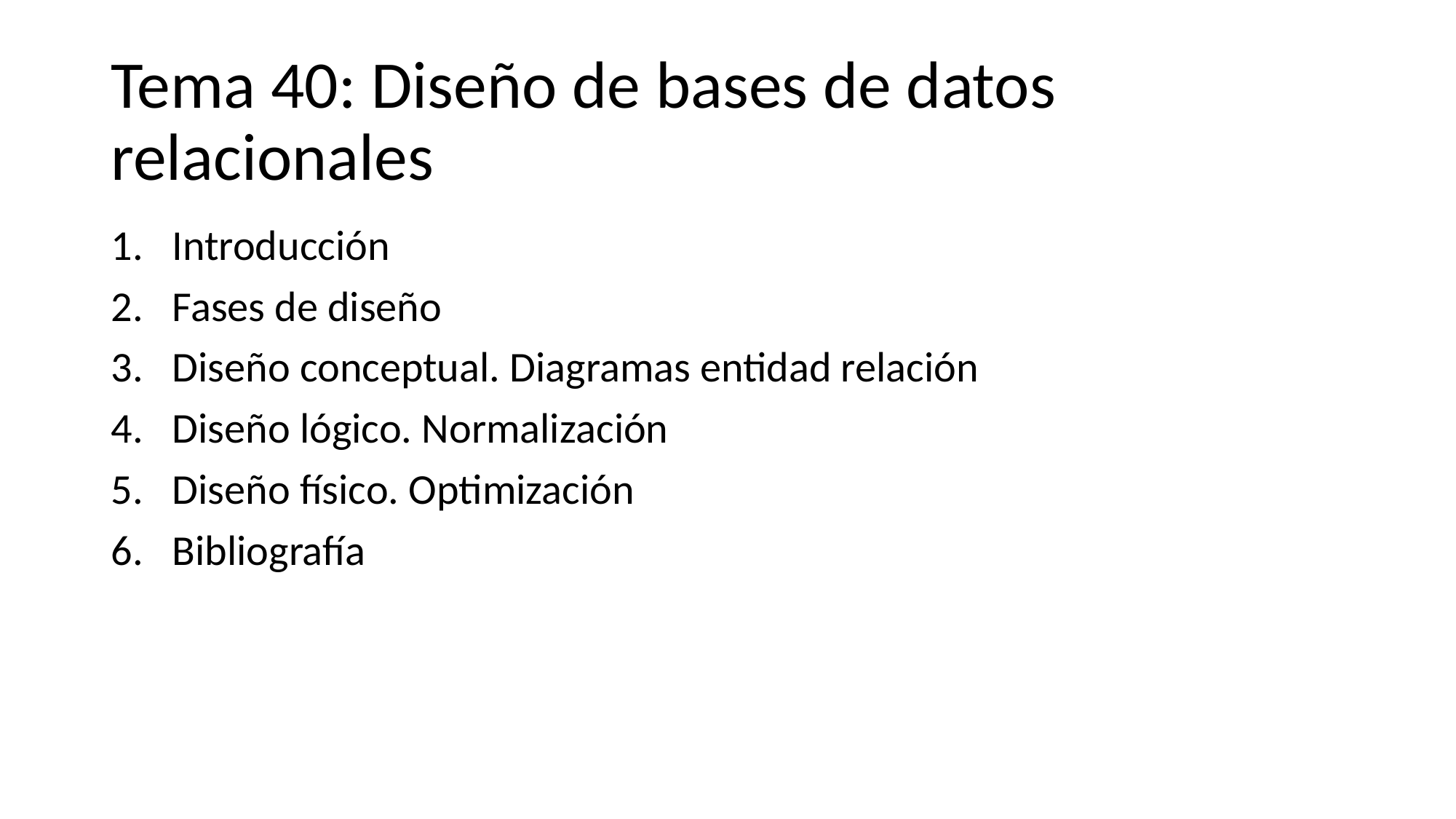

# Tema 40: Diseño de bases de datos relacionales
Introducción
Fases de diseño
Diseño conceptual. Diagramas entidad relación
Diseño lógico. Normalización
Diseño físico. Optimización
Bibliografía